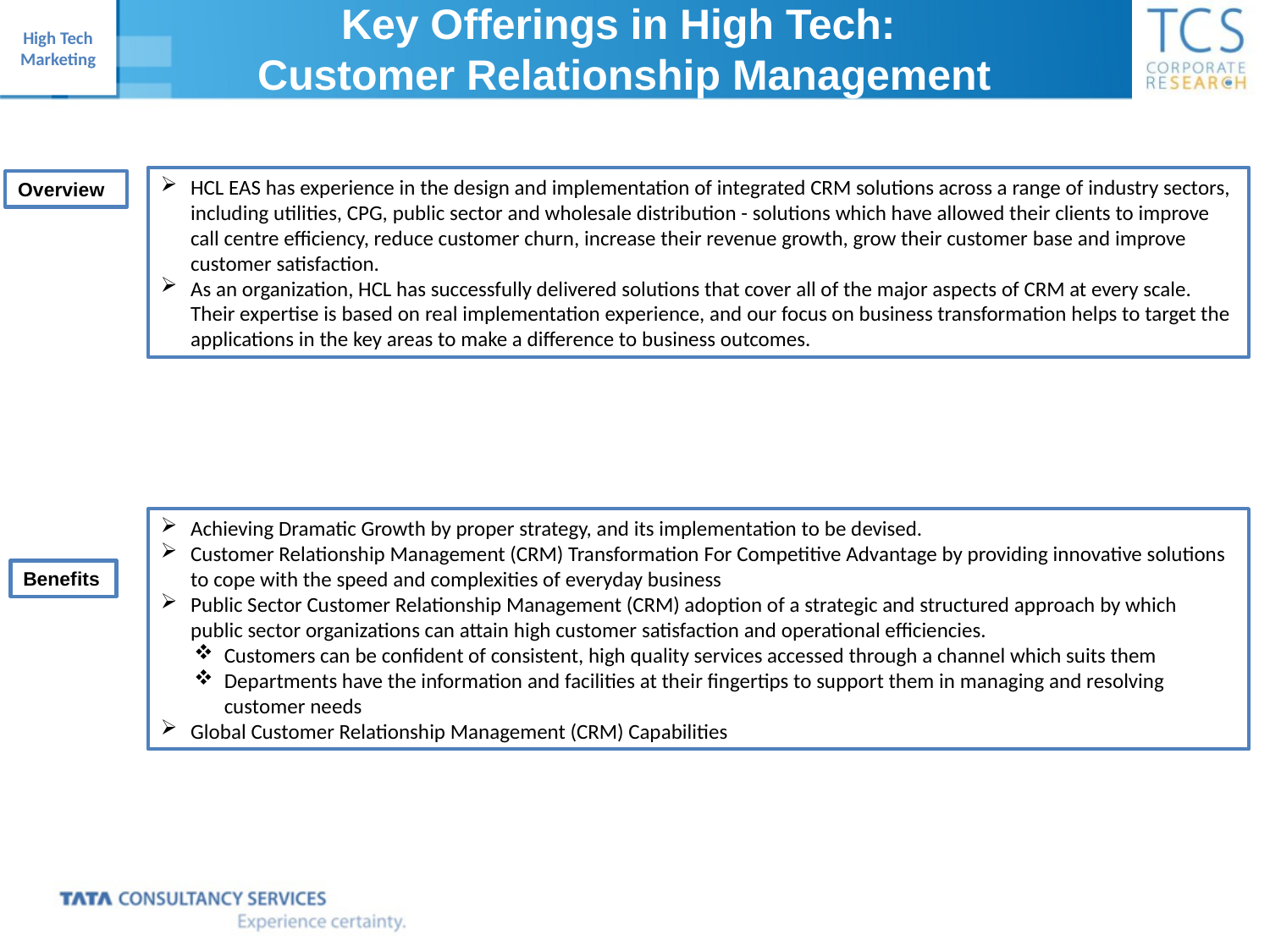

Key Offerings in High Tech:
Customer Relationship Management
HCL EAS has experience in the design and implementation of integrated CRM solutions across a range of industry sectors, including utilities, CPG, public sector and wholesale distribution - solutions which have allowed their clients to improve call centre efficiency, reduce customer churn, increase their revenue growth, grow their customer base and improve customer satisfaction.
As an organization, HCL has successfully delivered solutions that cover all of the major aspects of CRM at every scale. Their expertise is based on real implementation experience, and our focus on business transformation helps to target the applications in the key areas to make a difference to business outcomes.
Overview
Achieving Dramatic Growth by proper strategy, and its implementation to be devised.
Customer Relationship Management (CRM) Transformation For Competitive Advantage by providing innovative solutions to cope with the speed and complexities of everyday business
Public Sector Customer Relationship Management (CRM) adoption of a strategic and structured approach by which  public sector organizations can attain high customer satisfaction and operational efficiencies.
Customers can be confident of consistent, high quality services accessed through a channel which suits them
Departments have the information and facilities at their fingertips to support them in managing and resolving customer needs
Global Customer Relationship Management (CRM) Capabilities
Benefits